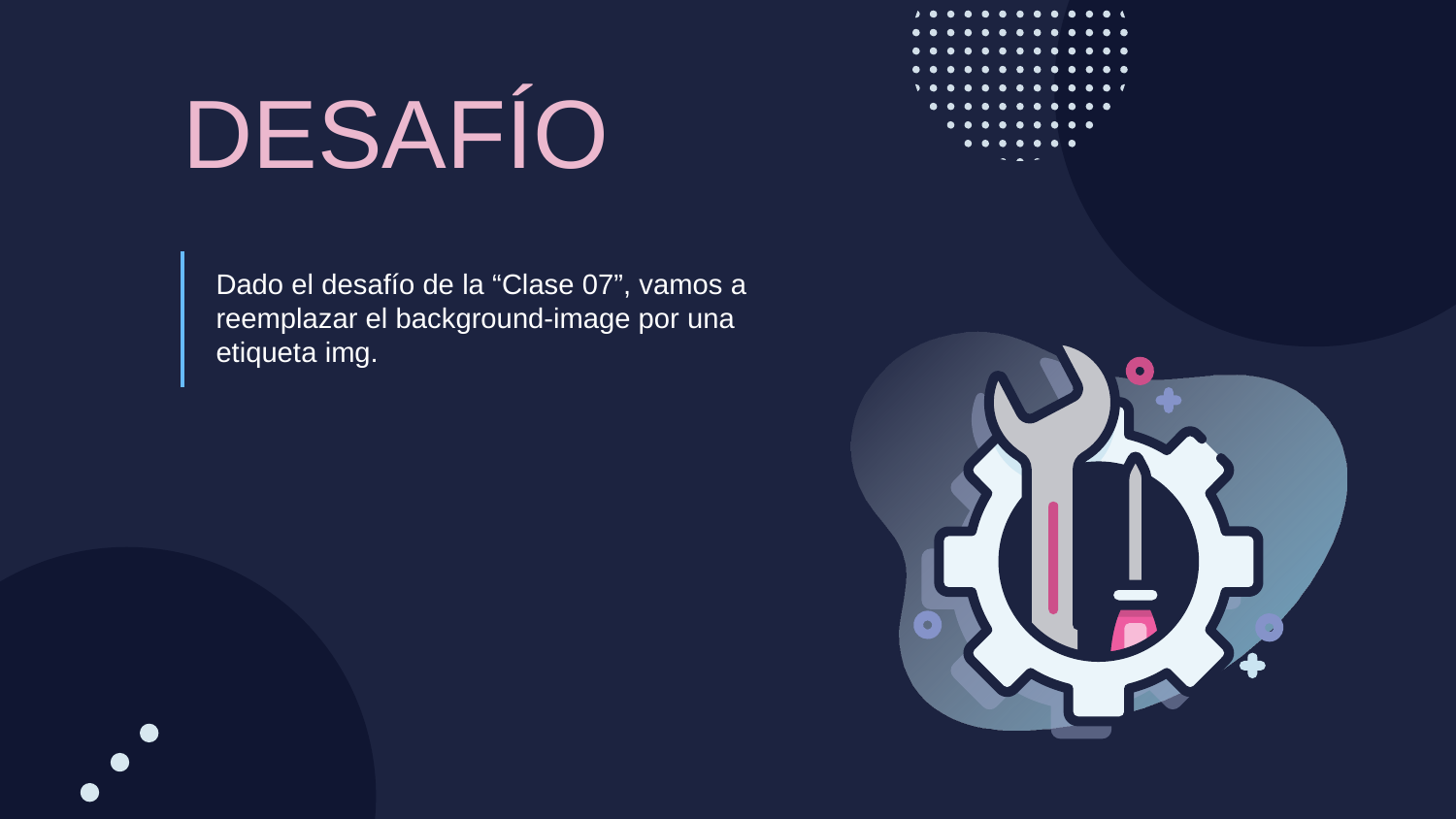

DESAFÍO
Dado el desafío de la “Clase 07”, vamos a reemplazar el background-image por una etiqueta img.